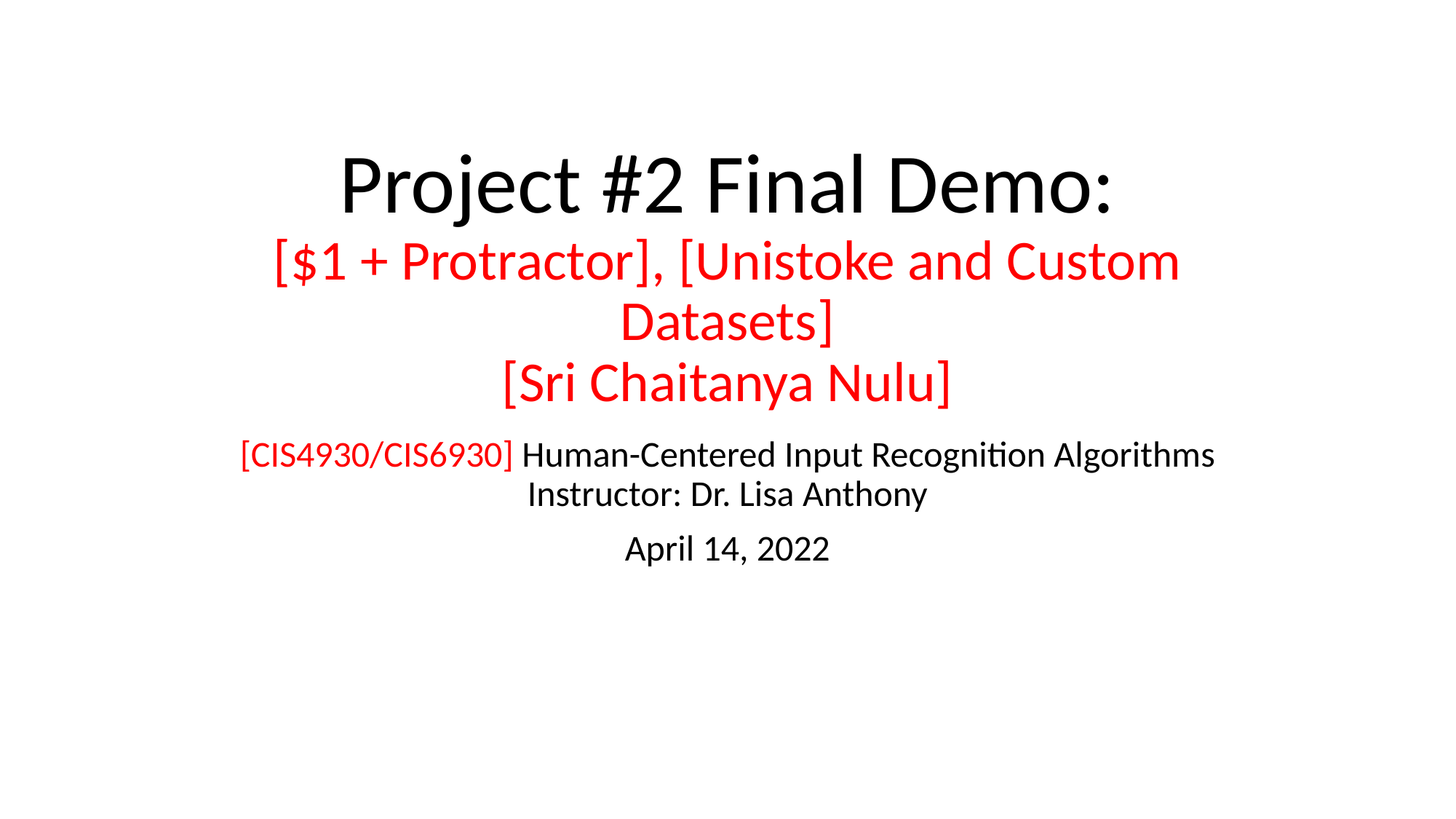

# Project #2 Final Demo: [$1 + Protractor], [Unistoke and Custom Datasets] [Sri Chaitanya Nulu]
[CIS4930/CIS6930] Human-Centered Input Recognition Algorithms
Instructor: Dr. Lisa Anthony
April 14, 2022